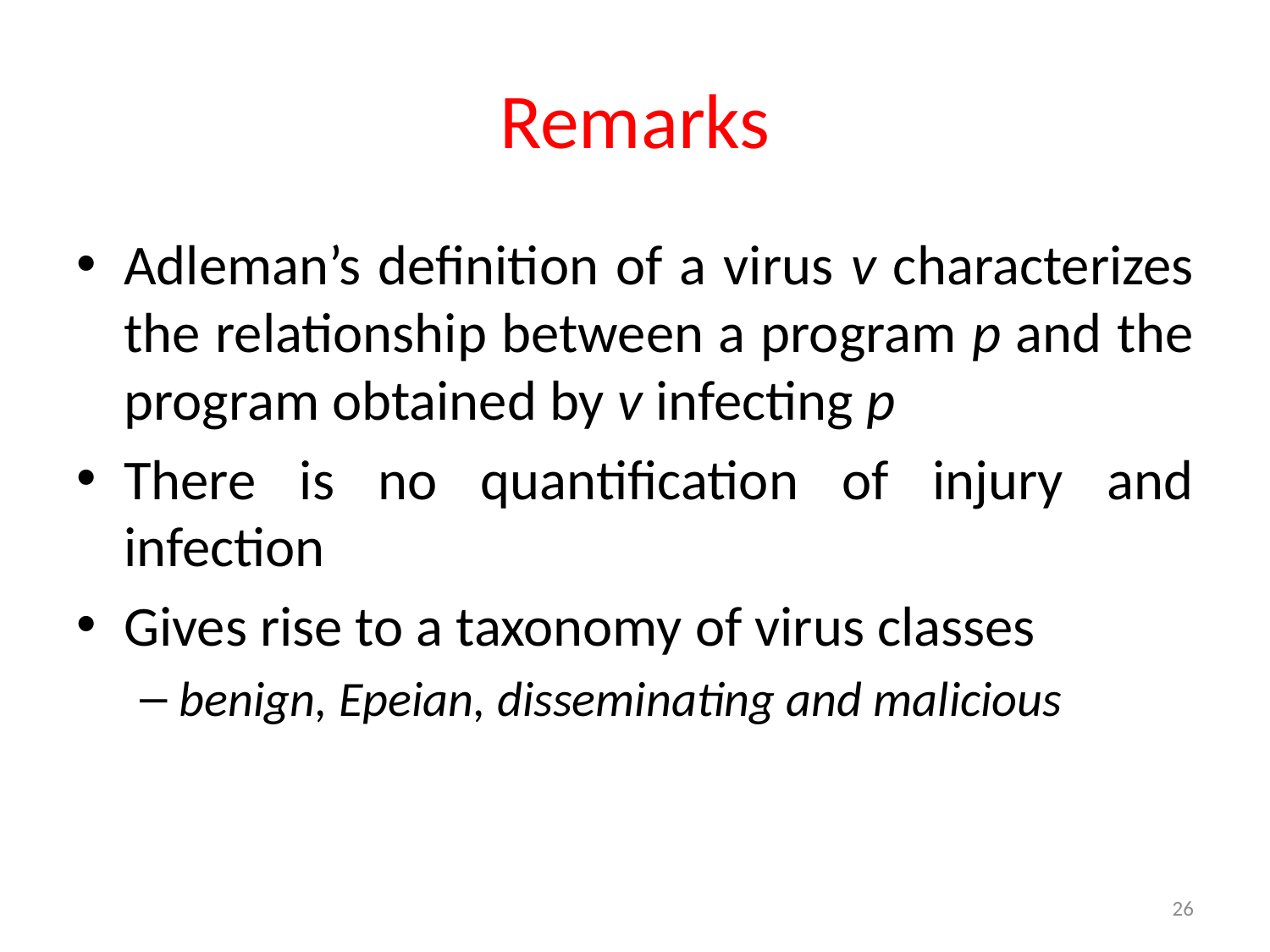

# Remarks
Adleman’s definition of a virus v characterizes the relationship between a program p and the program obtained by v infecting p
There is no quantification of injury and infection
Gives rise to a taxonomy of virus classes
benign, Epeian, disseminating and malicious
26